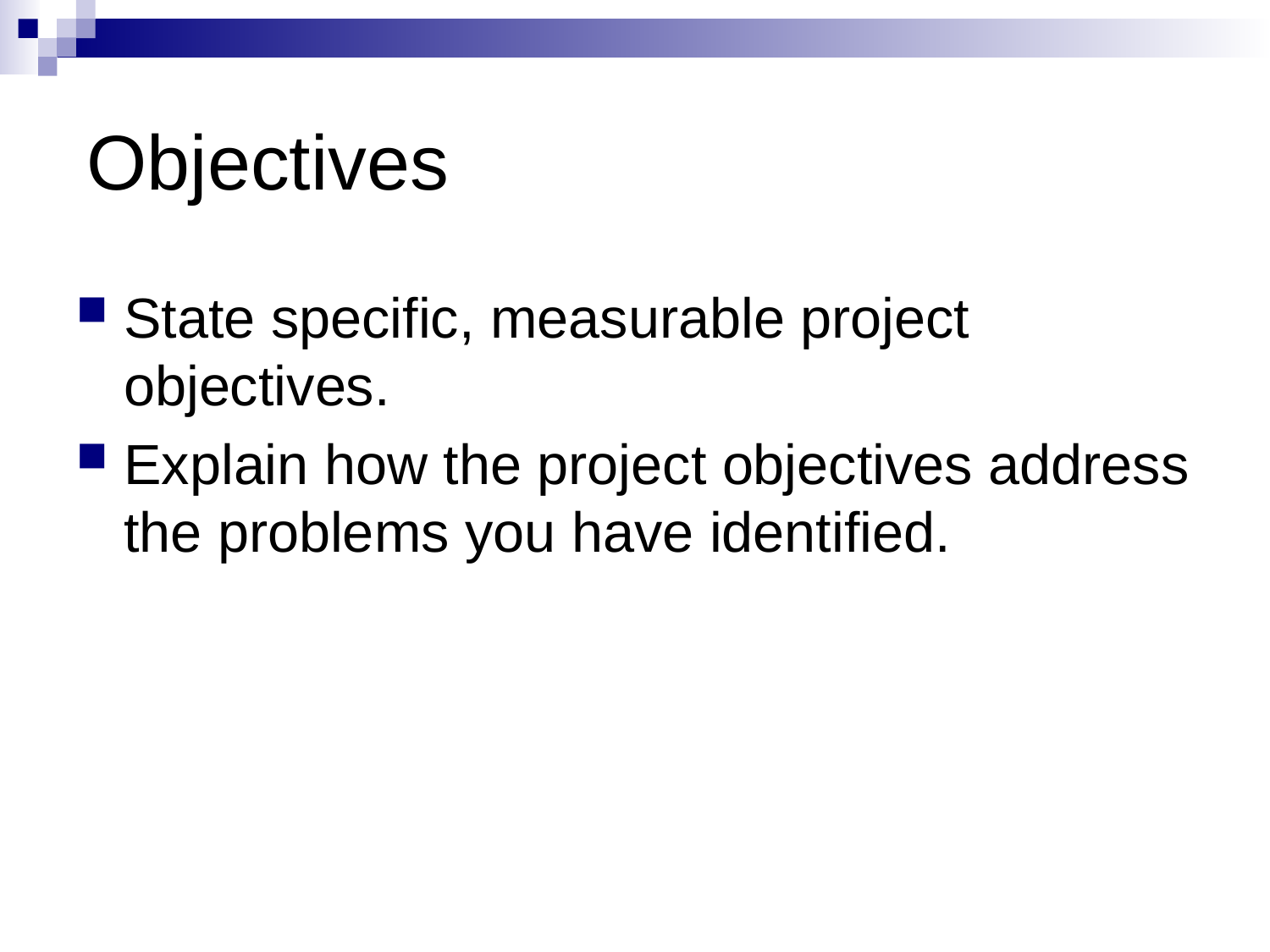

# Objectives
State specific, measurable project objectives.
Explain how the project objectives address the problems you have identified.